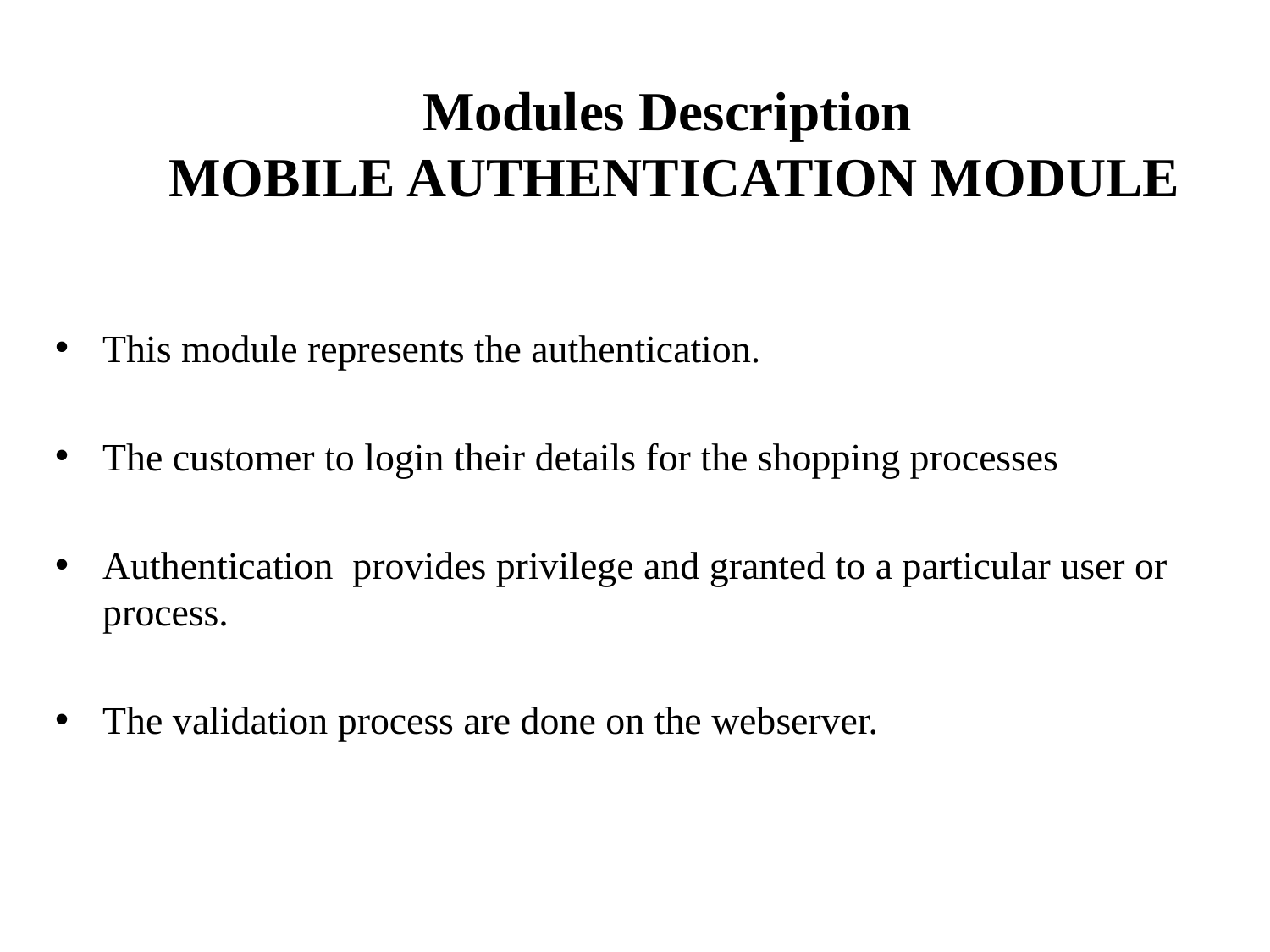

# Modules Description MOBILE AUTHENTICATION MODULE
This module represents the authentication.

The customer to login their details for the shopping processes

Authentication  provides privilege and granted to a particular user or process.

The validation process are done on the webserver.